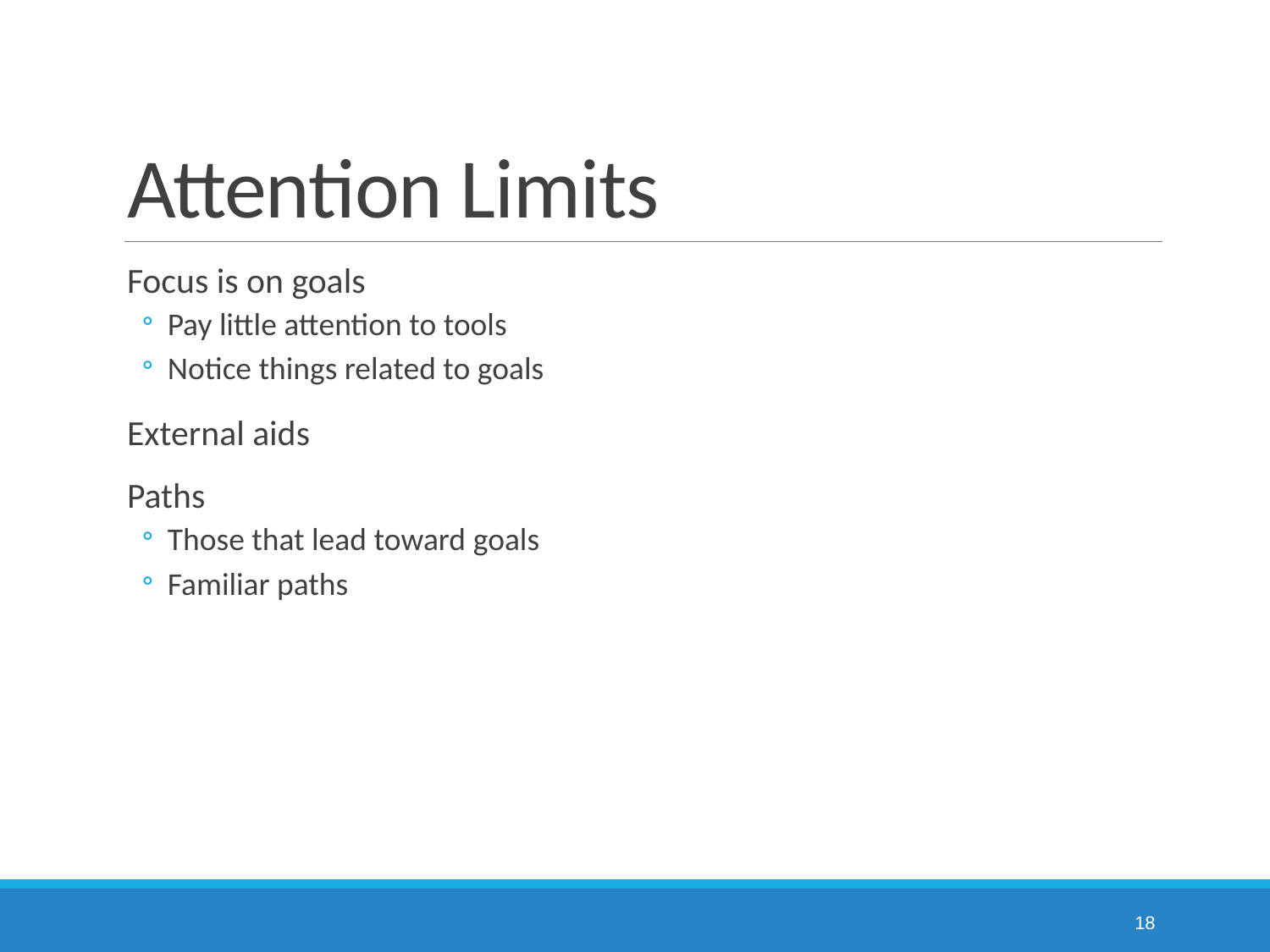

# Attention Limits
Focus is on goals
Pay little attention to tools
Notice things related to goals
External aids
Paths
Those that lead toward goals
Familiar paths

18